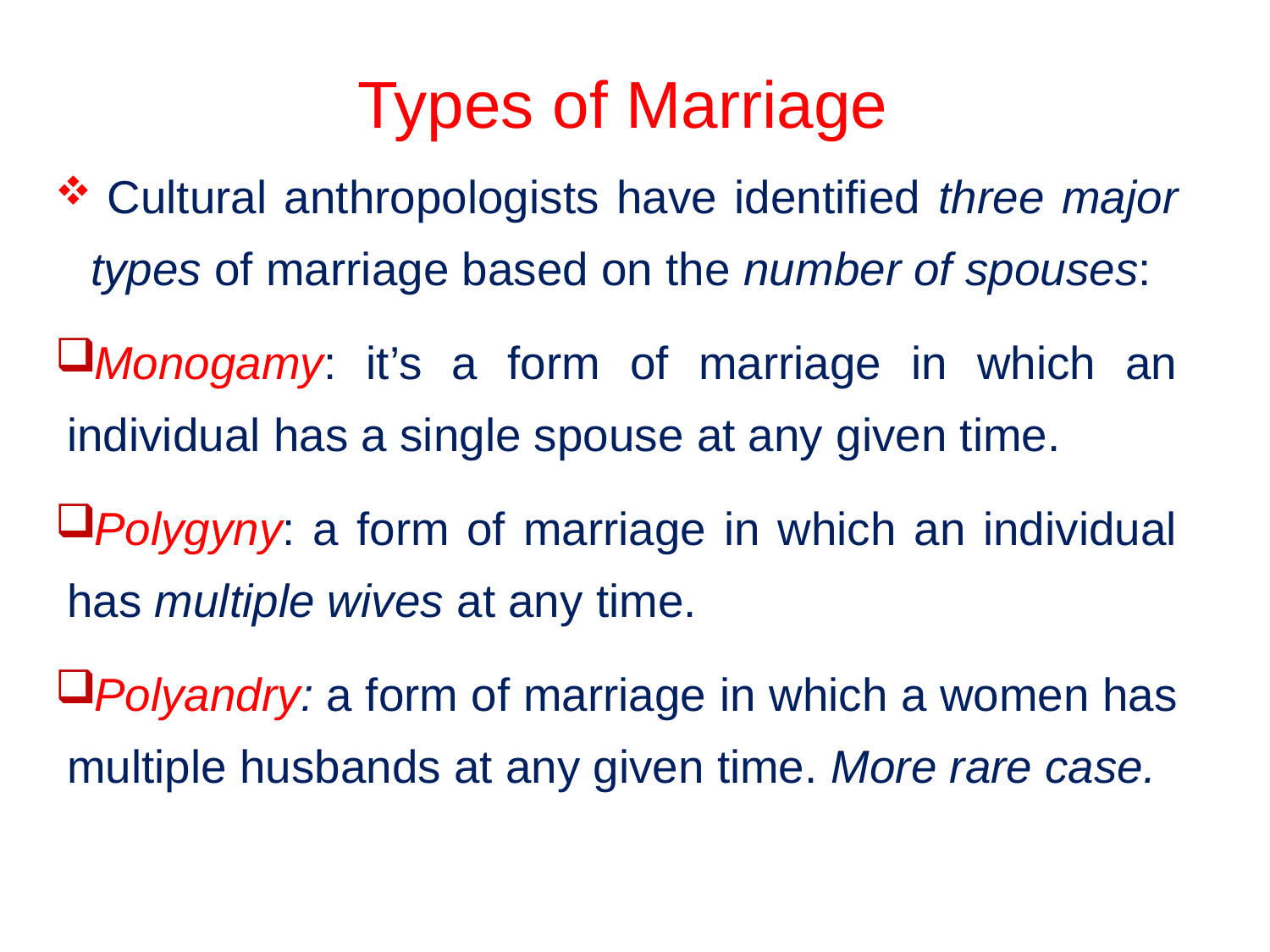

Types of Marriage
 Cultural anthropologists have identified three major types of marriage based on the number of spouses:
Monogamy: it’s a form of marriage in which an individual has a single spouse at any given time.
Polygyny: a form of marriage in which an individual has multiple wives at any time.
Polyandry: a form of marriage in which a women has multiple husbands at any given time. More rare case.

# Forms of Marriage